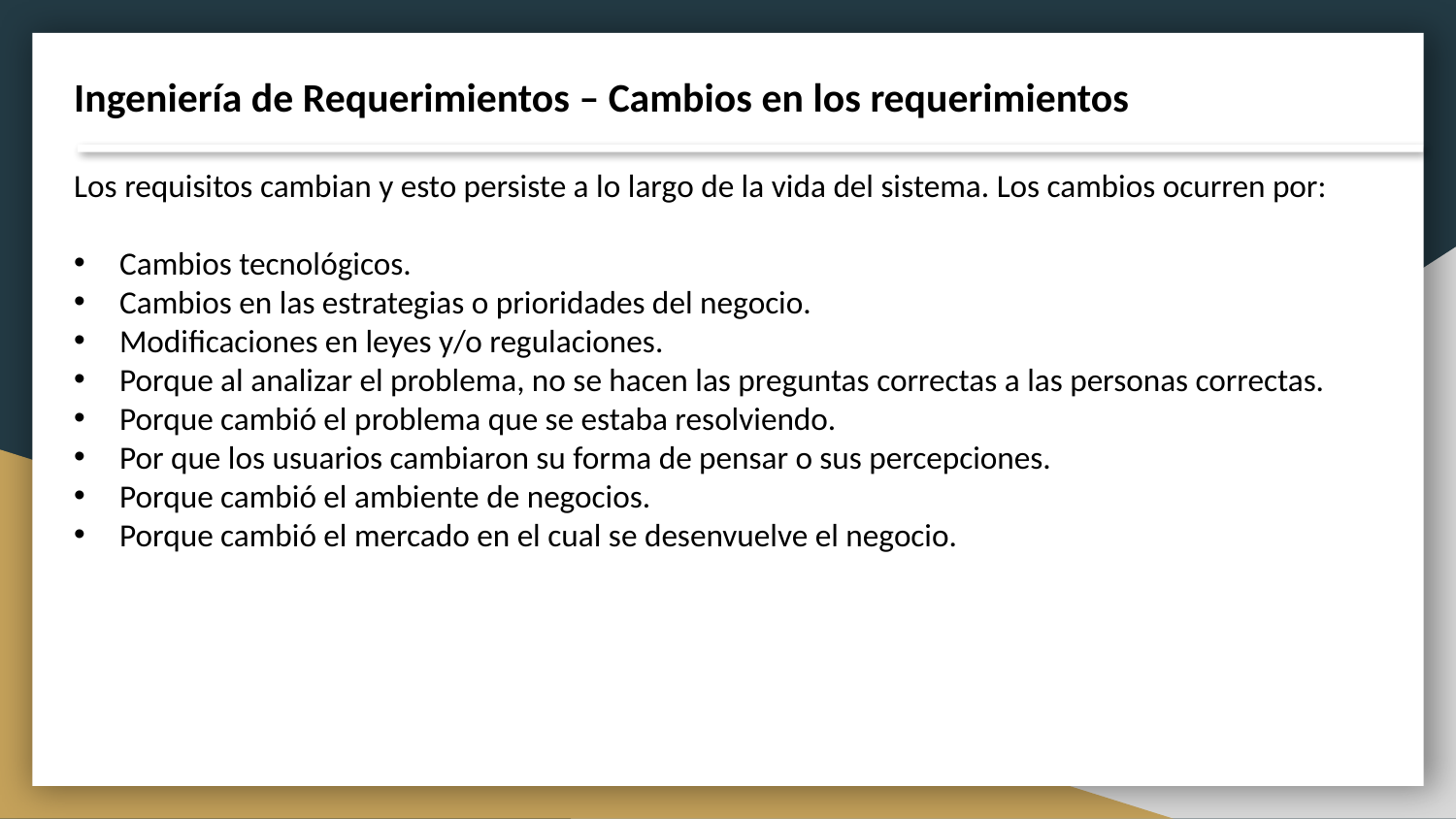

Ingeniería de Requerimientos – Cambios en los requerimientos

Los requisitos cambian y esto persiste a lo largo de la vida del sistema. Los cambios ocurren por:

Cambios tecnológicos.
Cambios en las estrategias o prioridades del negocio.
Modificaciones en leyes y/o regulaciones.
Porque al analizar el problema, no se hacen las preguntas correctas a las personas correctas.
Porque cambió el problema que se estaba resolviendo.
Por que los usuarios cambiaron su forma de pensar o sus percepciones.
Porque cambió el ambiente de negocios.
Porque cambió el mercado en el cual se desenvuelve el negocio.